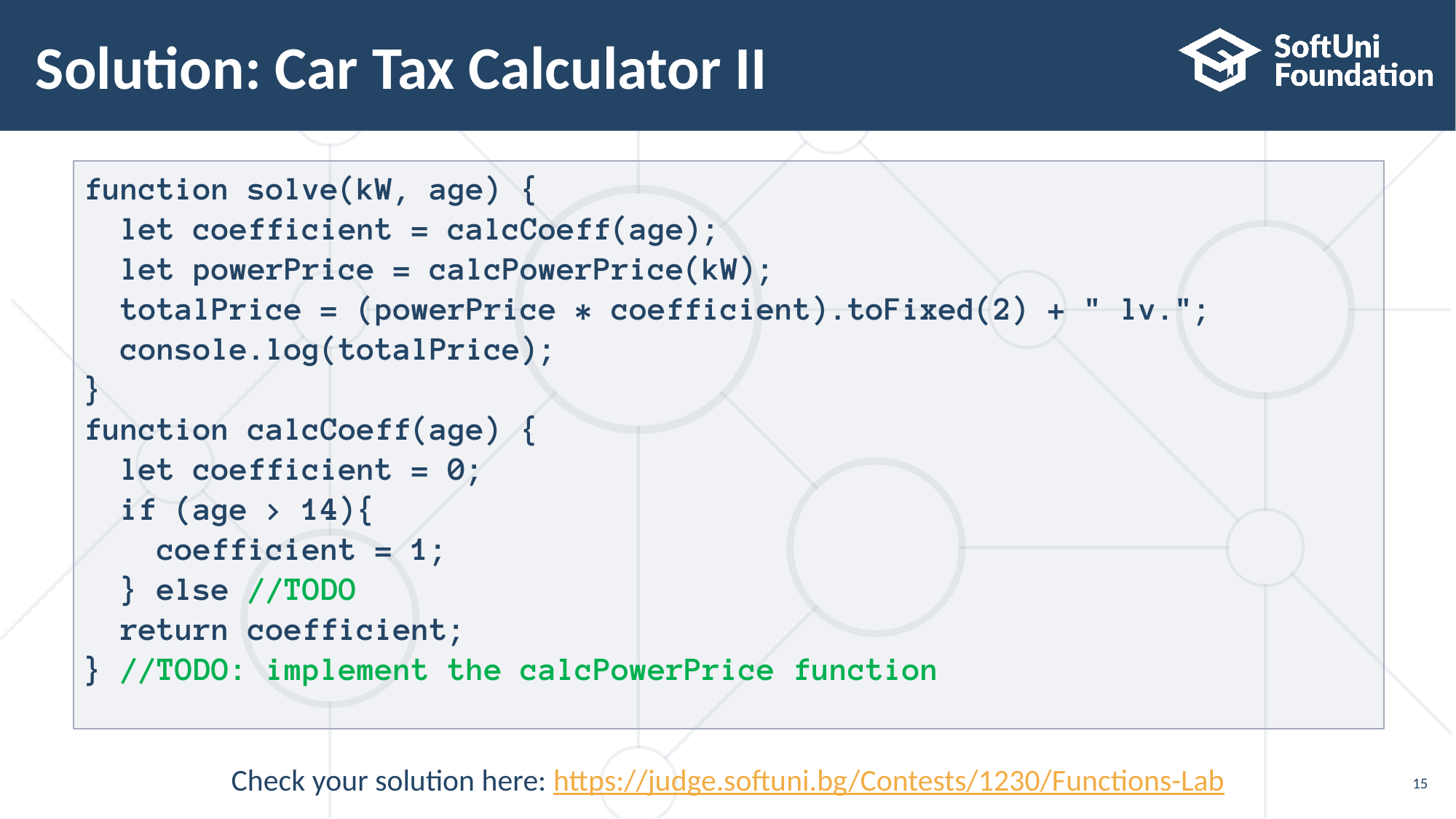

# Solution: Car Tax Calculator II
function solve(kW, age) {
  let coefficient = calcCoeff(age);
  let powerPrice = calcPowerPrice(kW);
  totalPrice = (powerPrice * coefficient).toFixed(2) + " lv.";
  console.log(totalPrice);
}
function calcCoeff(age) {
  let coefficient = 0;
  if (age > 14){
    coefficient = 1;
  } else //TODO
  return coefficient;
} //TODO: implement the calcPowerPrice function

Check your solution here: https://judge.softuni.bg/Contests/1230/Functions-Lab
15